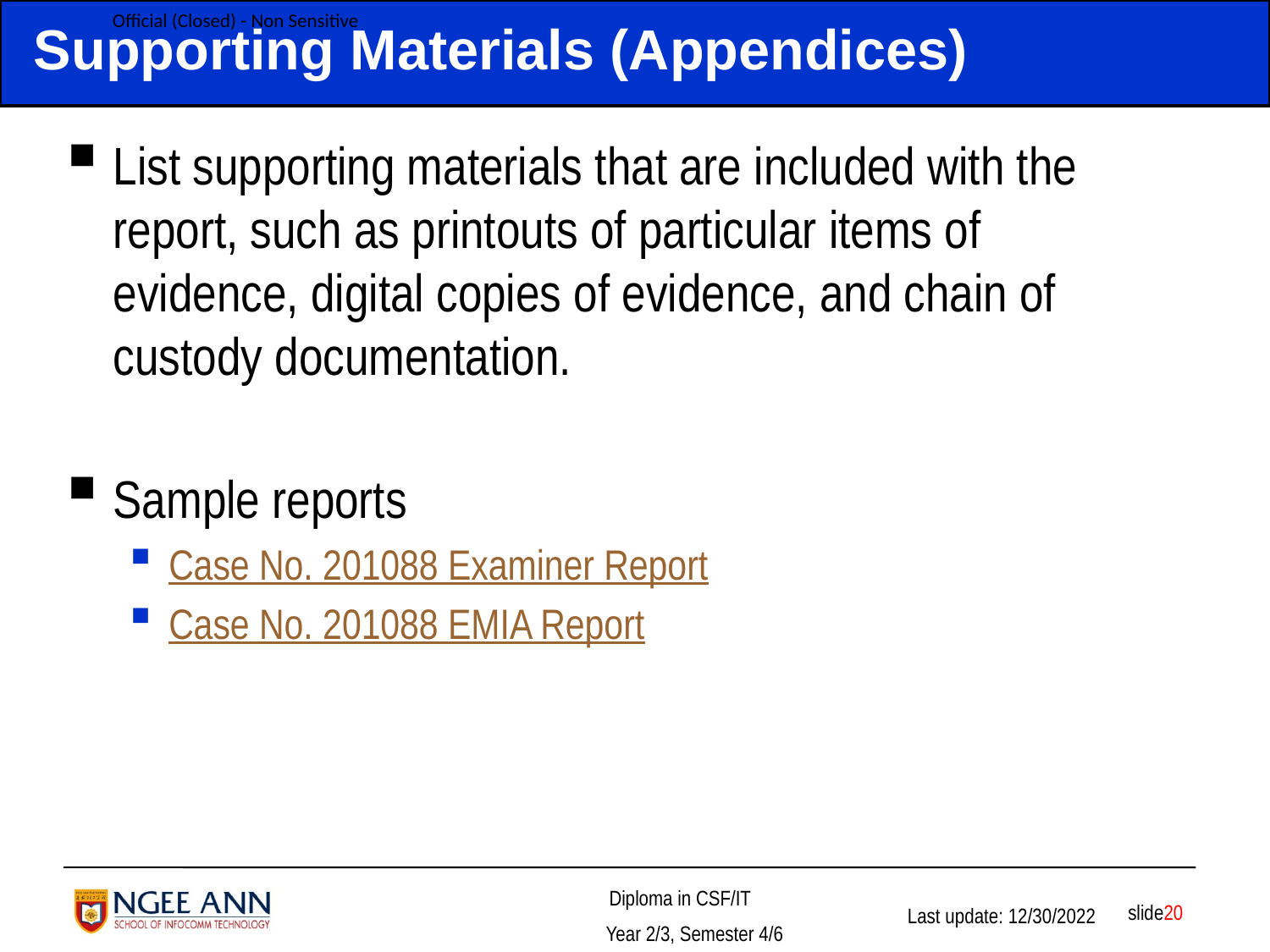

# Supporting Materials (Appendices)
List supporting materials that are included with the report, such as printouts of particular items of evidence, digital copies of evidence, and chain of custody documentation.

Sample reports
Case No. 201088 Examiner Report
Case No. 201088 EMIA Report

    slide20